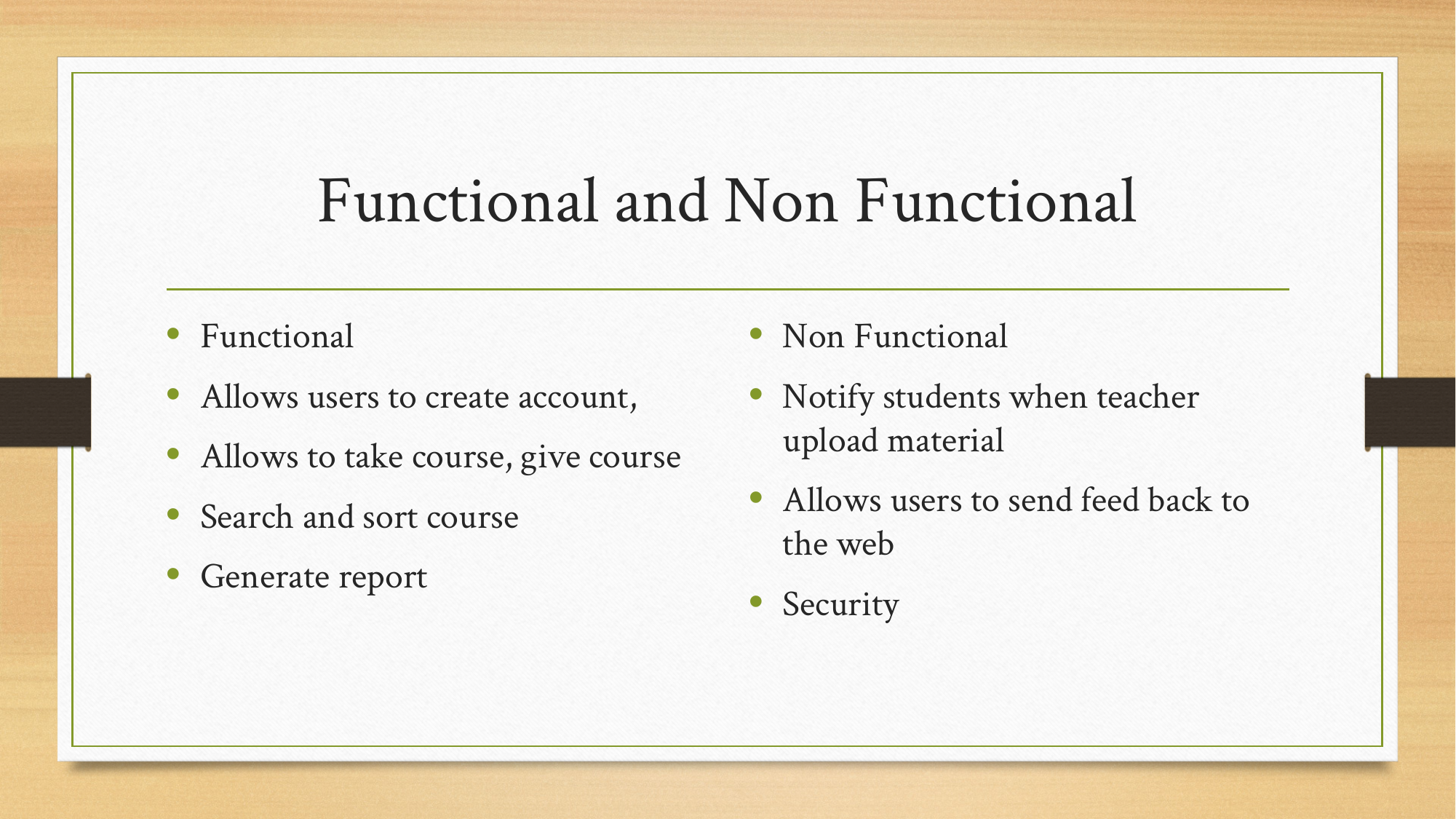

# Functional and Non Functional
Functional
Allows users to create account,
Allows to take course, give course
Search and sort course
Generate report

Non Functional
Notify students when teacher upload material
Allows users to send feed back to the web
Security